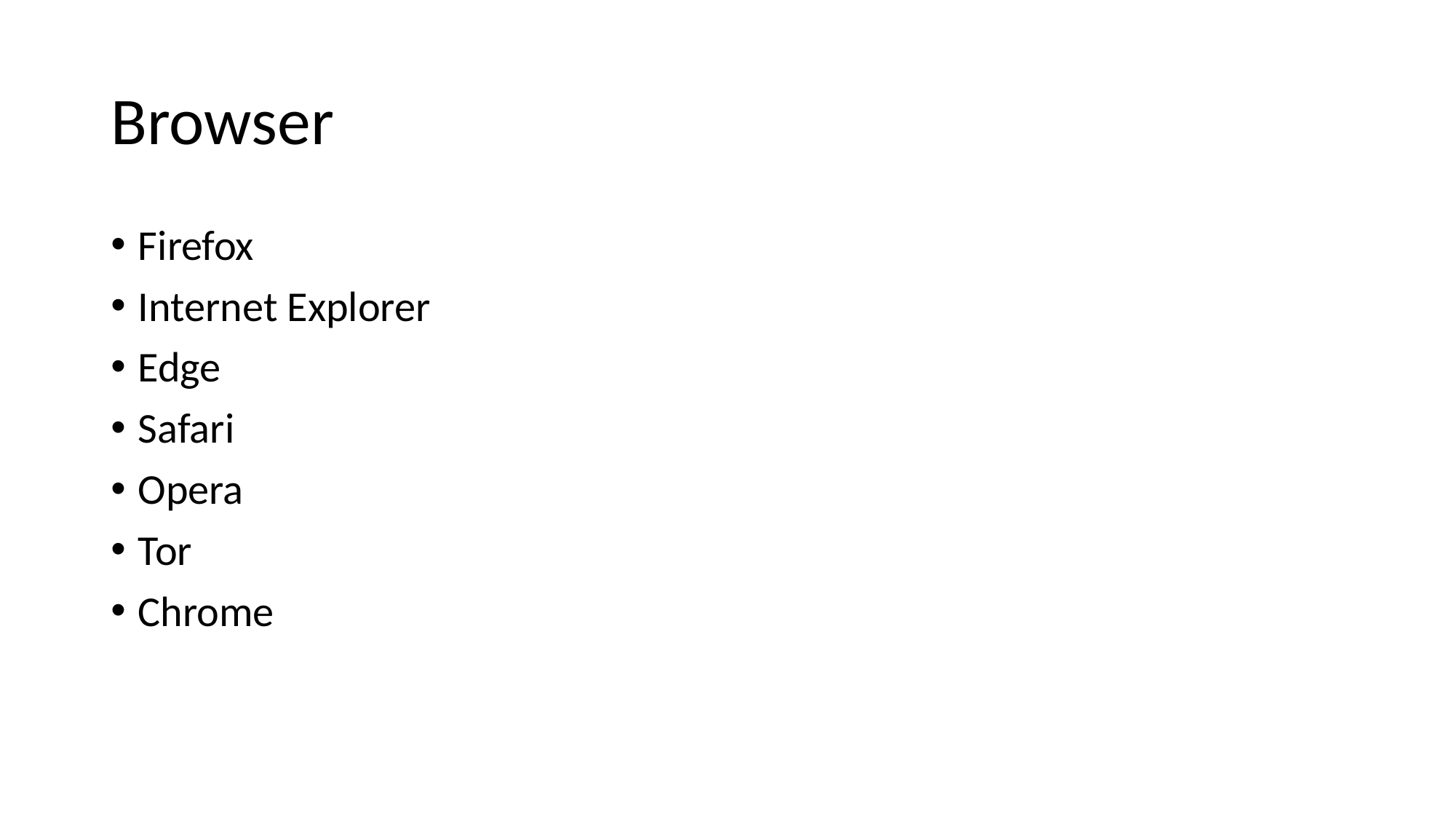

# Browser
Firefox
Internet Explorer
Edge
Safari
Opera
Tor
Chrome